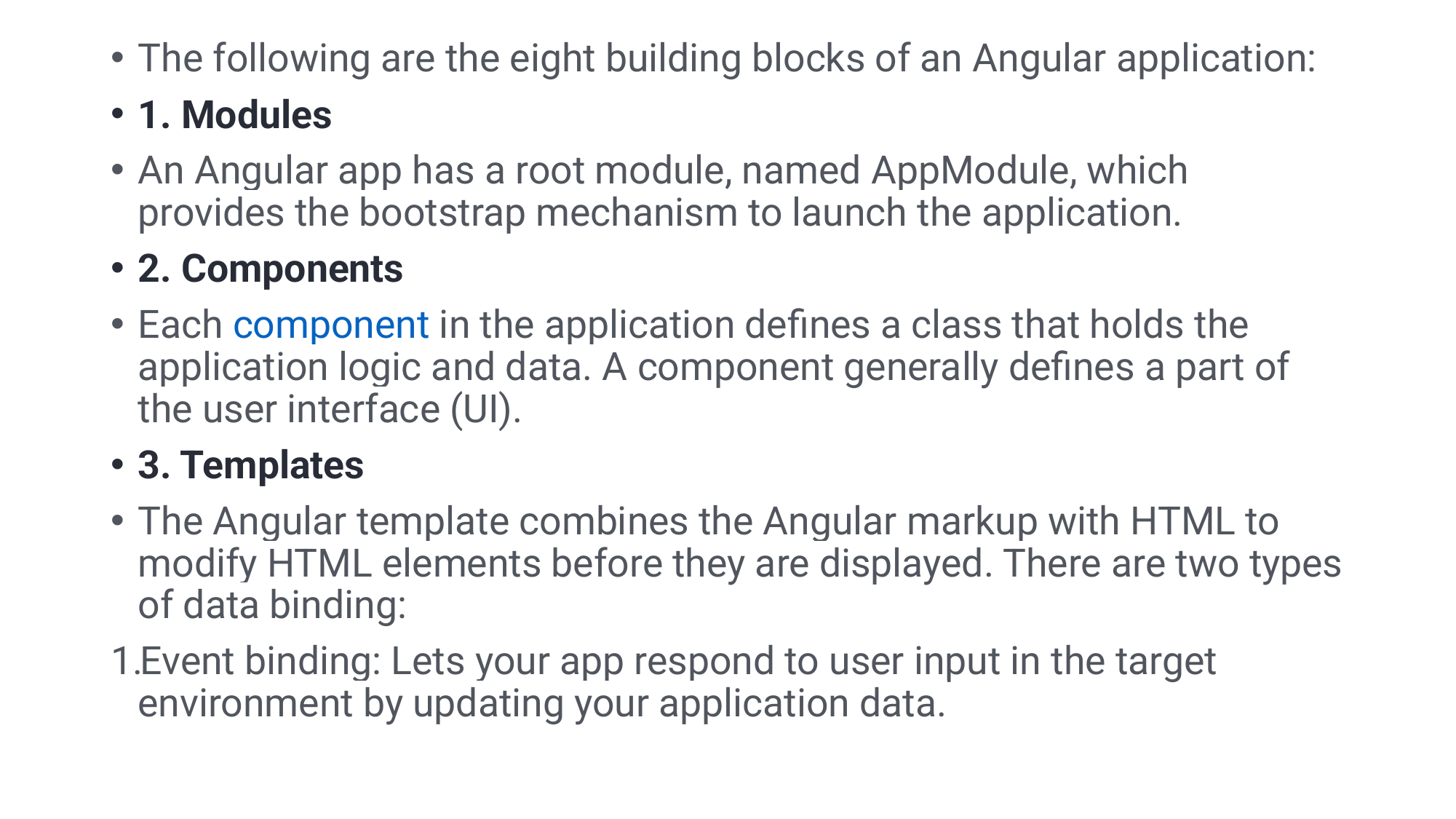

The following are the eight building blocks of an Angular application:
1. Modules
An Angular app has a root module, named AppModule, which provides the bootstrap mechanism to launch the application.
2. Components
Each component in the application defines a class that holds the application logic and data. A component generally defines a part of the user interface (UI).
3. Templates
The Angular template combines the Angular markup with HTML to modify HTML elements before they are displayed. There are two types of data binding:
Event binding: Lets your app respond to user input in the target environment by updating your application data.